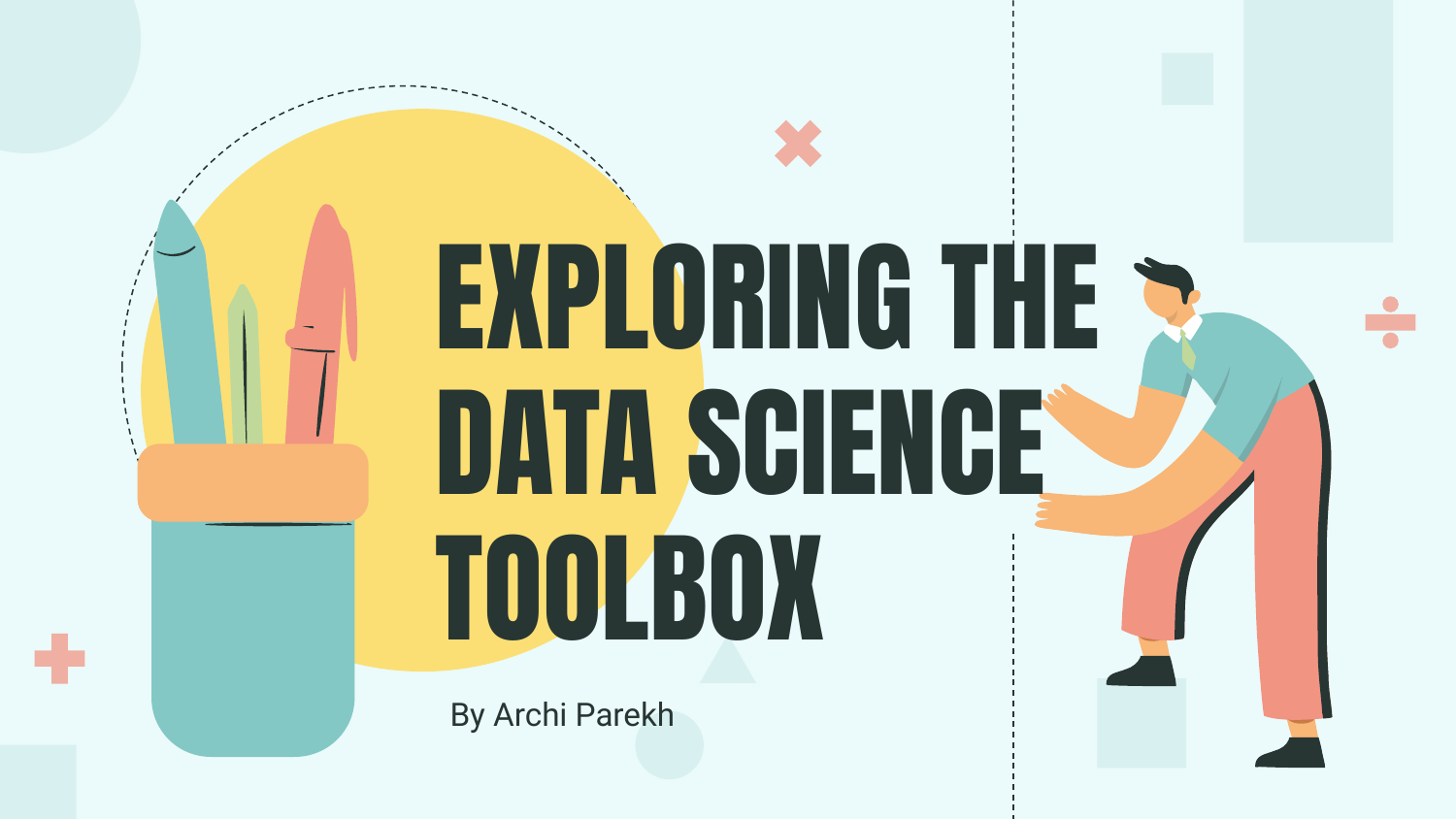

# EXPLORING THE DATA SCIENCE TOOLBOX
By Archi Parekh